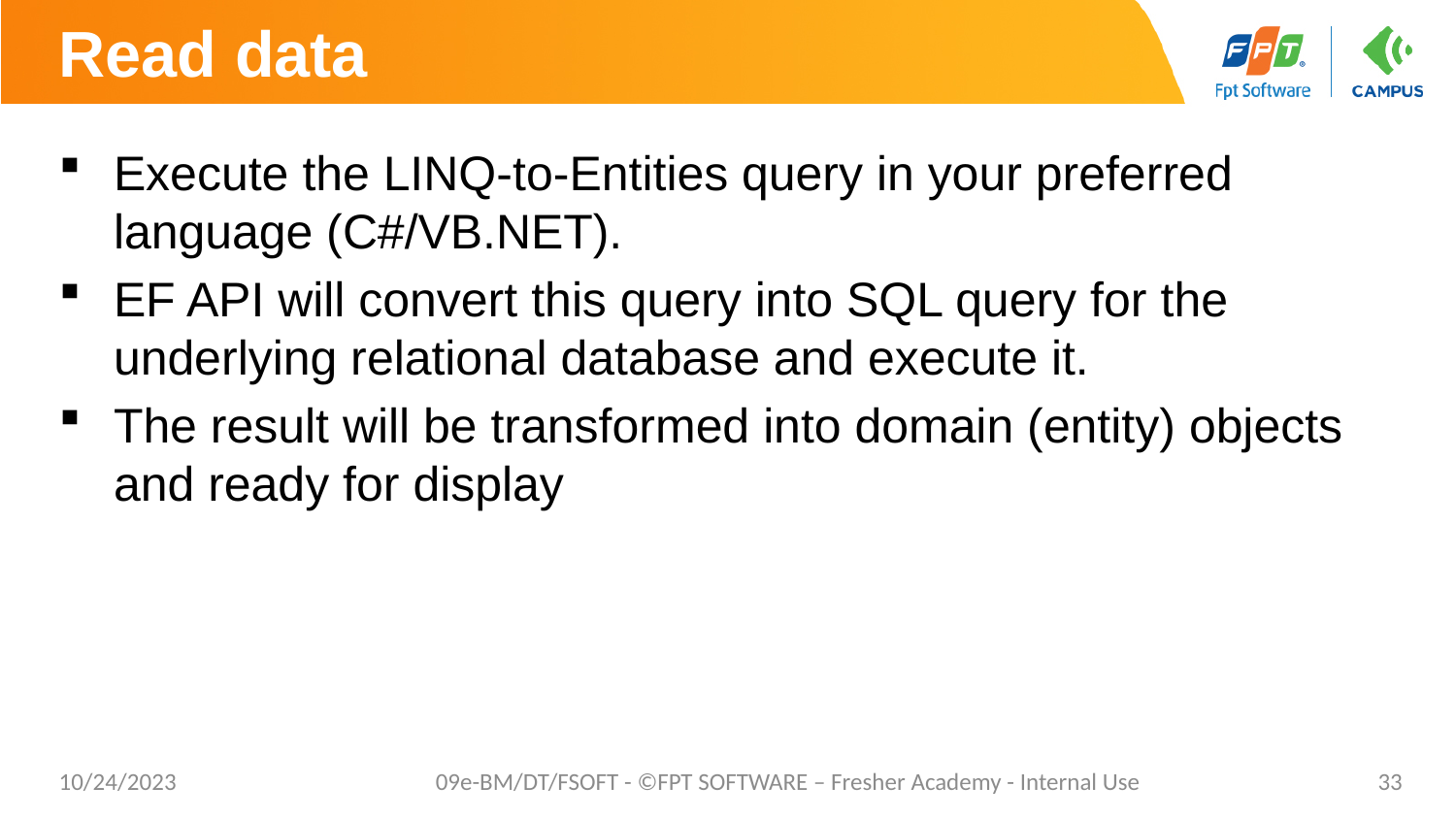

# Read data
Execute the LINQ-to-Entities query in your preferred language (C#/VB.NET).
EF API will convert this query into SQL query for the underlying relational database and execute it.
The result will be transformed into domain (entity) objects and ready for display
10/24/2023
09e-BM/DT/FSOFT - ©FPT SOFTWARE – Fresher Academy - Internal Use
33